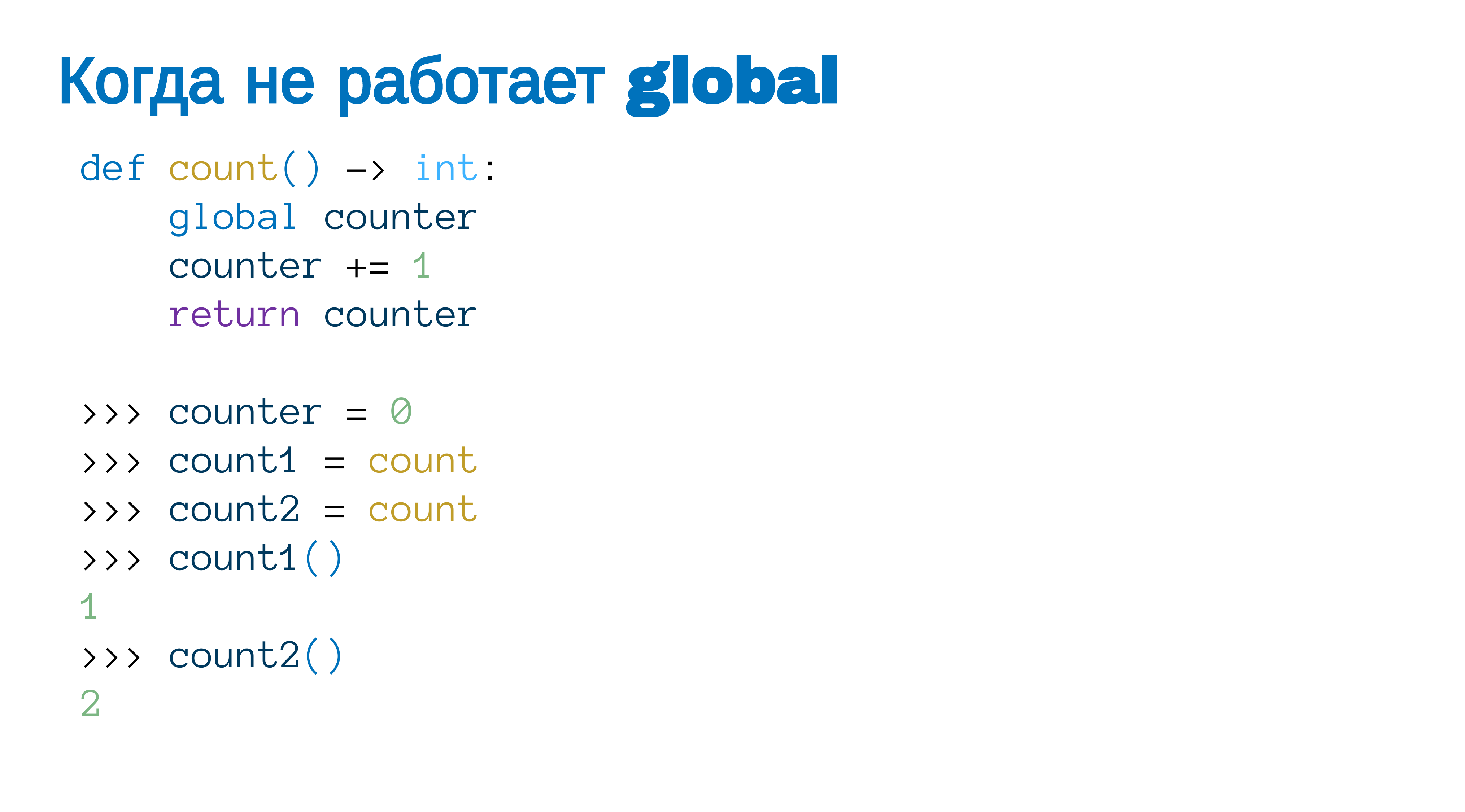

# Когда не работает global
def count() -> int:
    global counter
    counter += 1
    return counter

>>> counter = 0
>>> count1 = count
>>> count2 = count
>>> count1()
1
>>> count2()
2
14